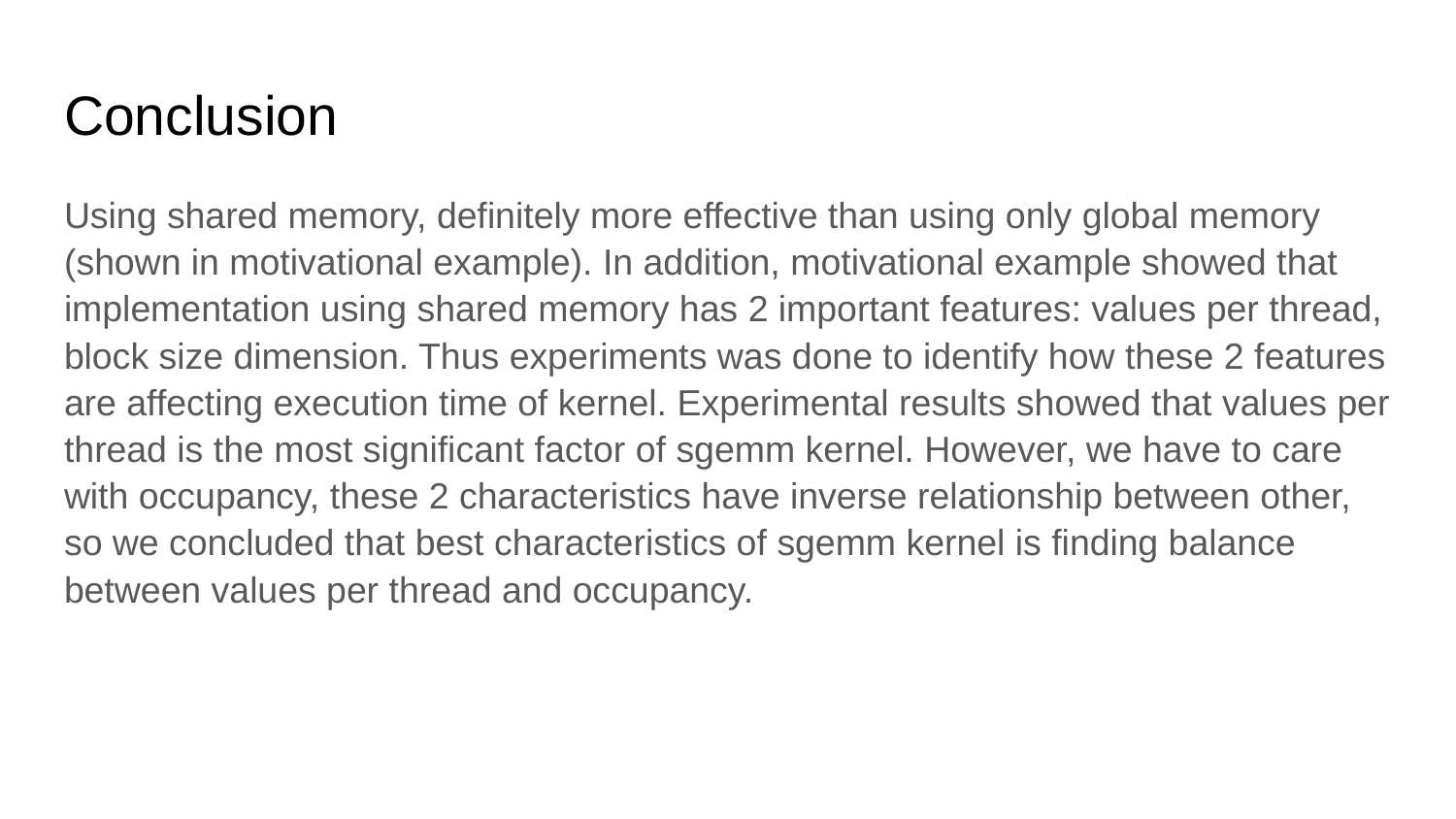

# Conclusion
Using shared memory, definitely more effective than using only global memory (shown in motivational example). In addition, motivational example showed that implementation using shared memory has 2 important features: values per thread, block size dimension. Thus experiments was done to identify how these 2 features are affecting execution time of kernel. Experimental results showed that values per thread is the most significant factor of sgemm kernel. However, we have to care with occupancy, these 2 characteristics have inverse relationship between other, so we concluded that best characteristics of sgemm kernel is finding balance between values per thread and occupancy.